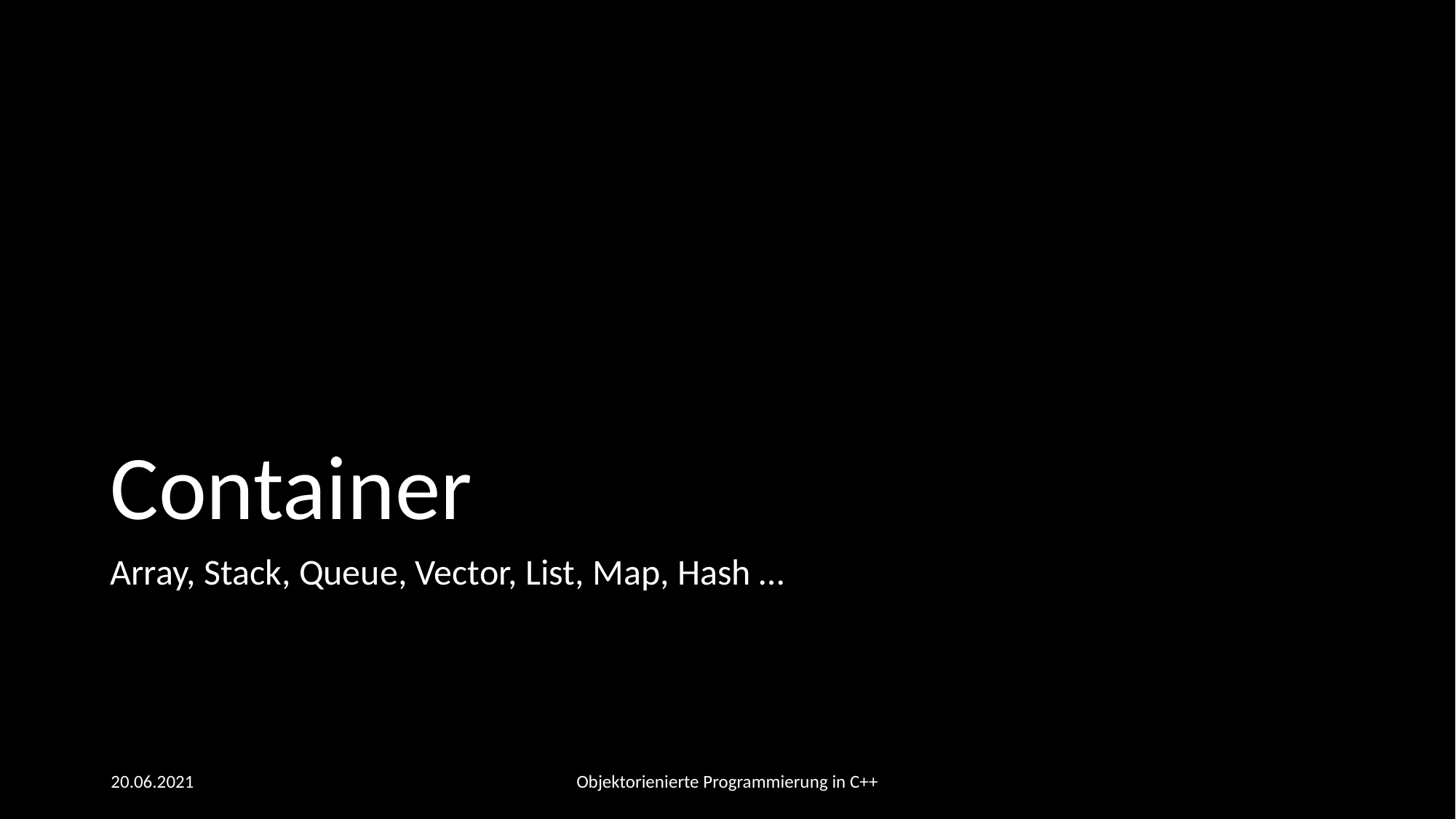

# Container
Array, Stack, Queue, Vector, List, Map, Hash …
20.06.2021
Objektorienierte Programmierung in C++